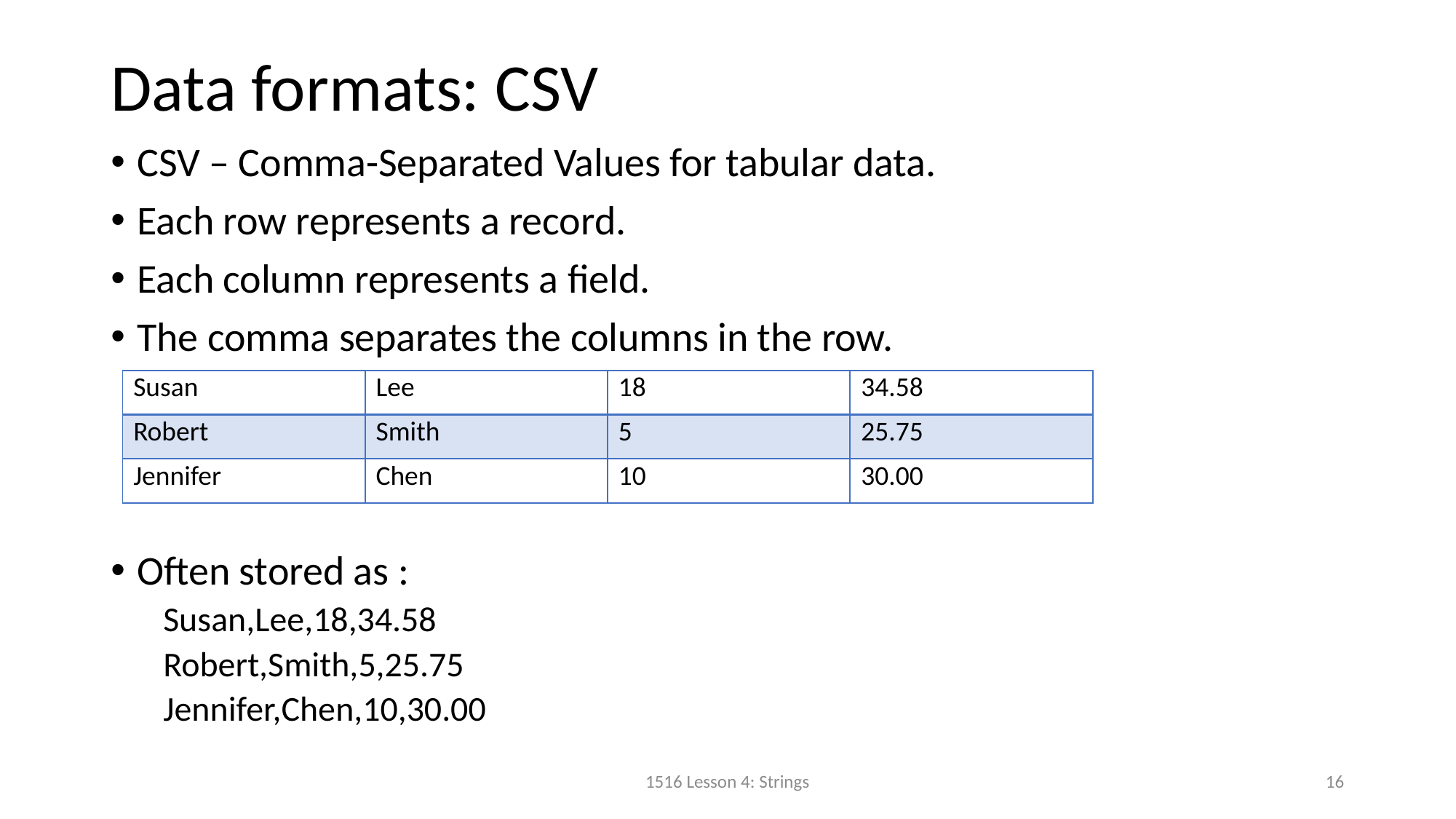

# Data formats: CSV
CSV – Comma-Separated Values for tabular data.
Each row represents a record.
Each column represents a field.
The comma separates the columns in the row.

Often stored as :
Susan,Lee,18,34.58
Robert,Smith,5,25.75
Jennifer,Chen,10,30.00

| Susan | Lee | 18 | 34.58 |
| --- | --- | --- | --- |
| Robert | Smith | 5 | 25.75 |
| Jennifer | Chen | 10 | 30.00 |
1516 Lesson 4: Strings
16